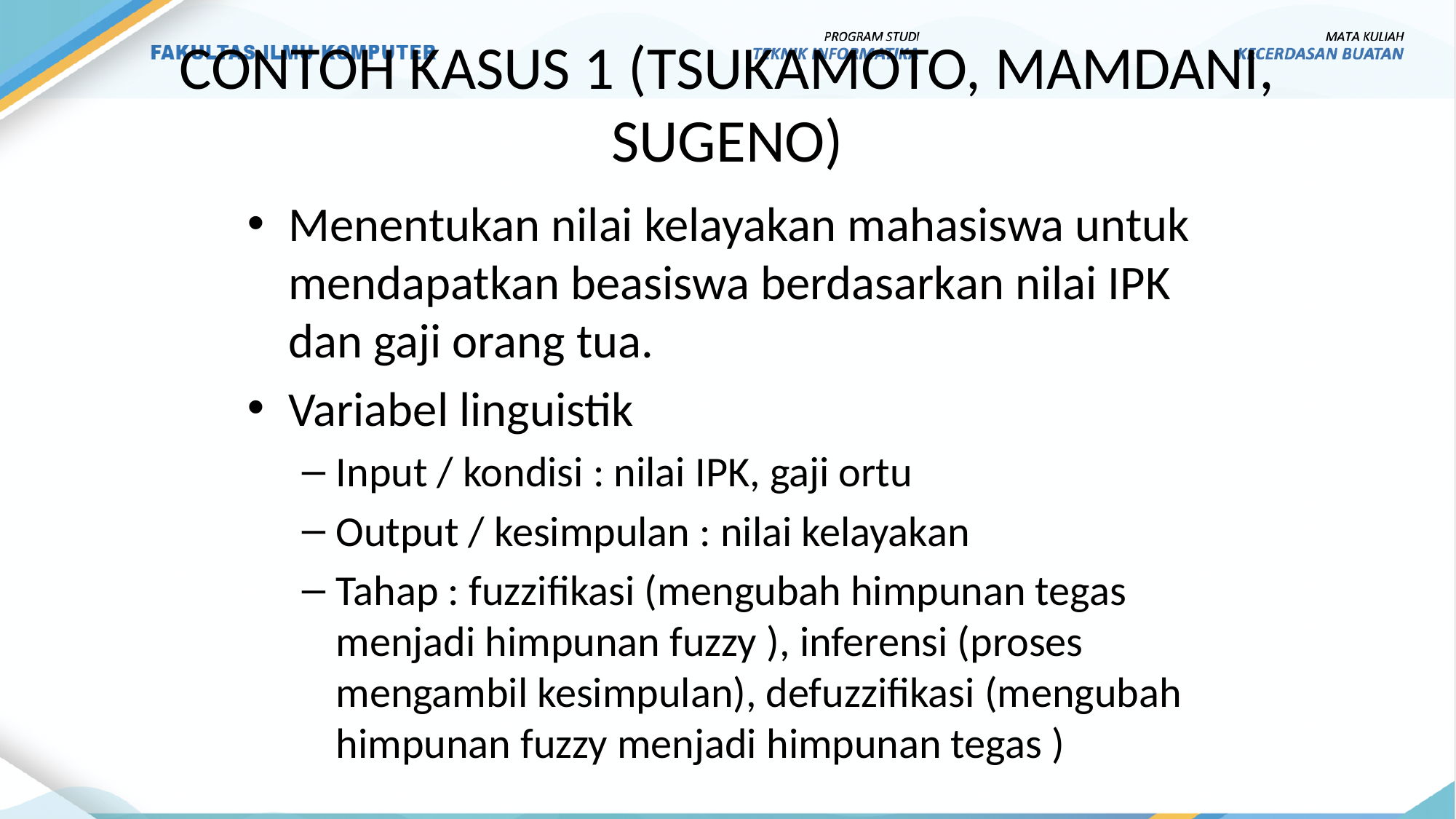

# CONTOH KASUS 1 (TSUKAMOTO, MAMDANI, SUGENO)
Menentukan nilai kelayakan mahasiswa untuk mendapatkan beasiswa berdasarkan nilai IPK dan gaji orang tua.
Variabel linguistik
Input / kondisi : nilai IPK, gaji ortu
Output / kesimpulan : nilai kelayakan
Tahap : fuzzifikasi (mengubah himpunan tegas menjadi himpunan fuzzy ), inferensi (proses mengambil kesimpulan), defuzzifikasi (mengubah himpunan fuzzy menjadi himpunan tegas )